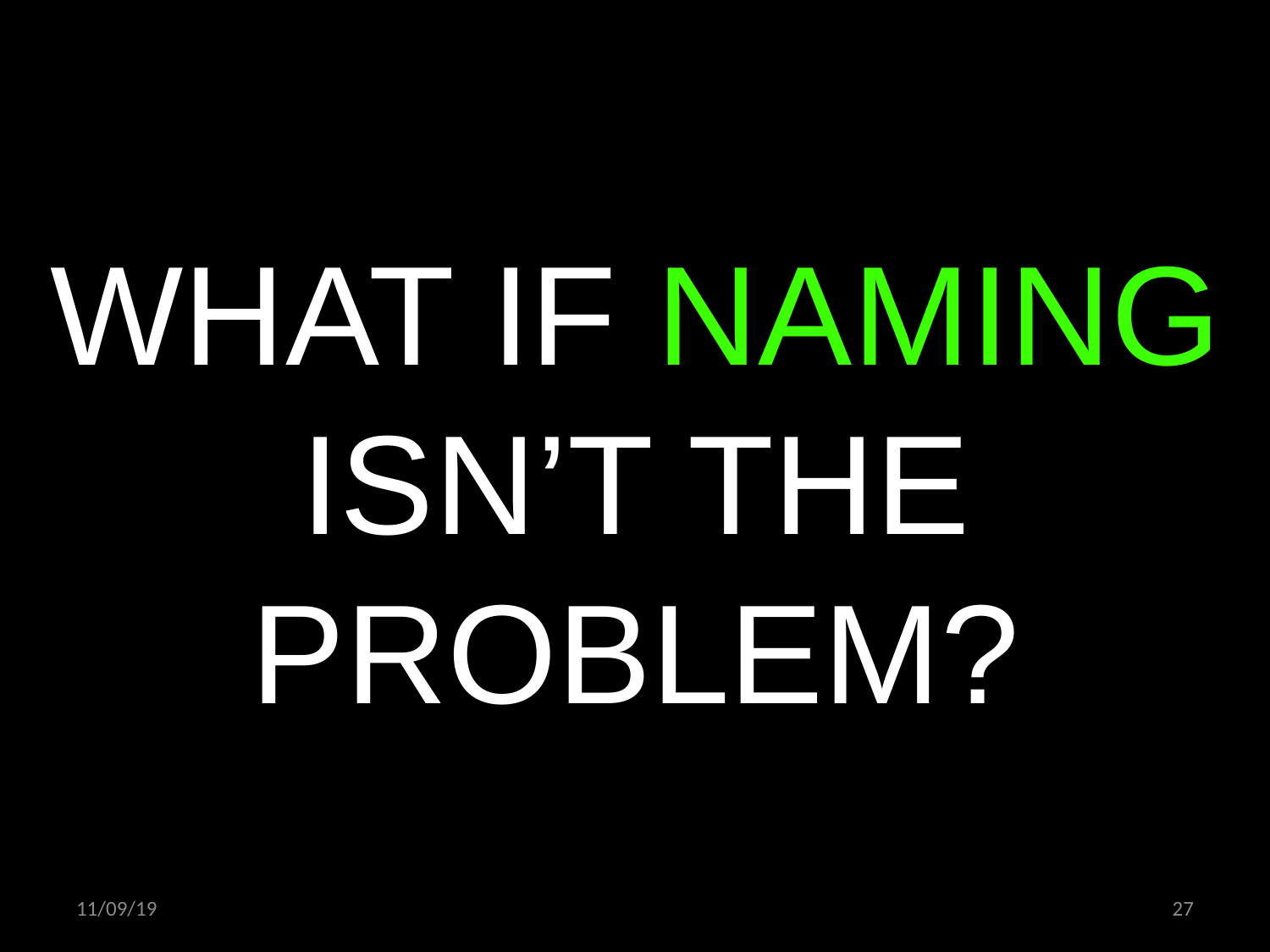

WHAT IF NAMING ISN’T THE PROBLEM?
11/09/19
27